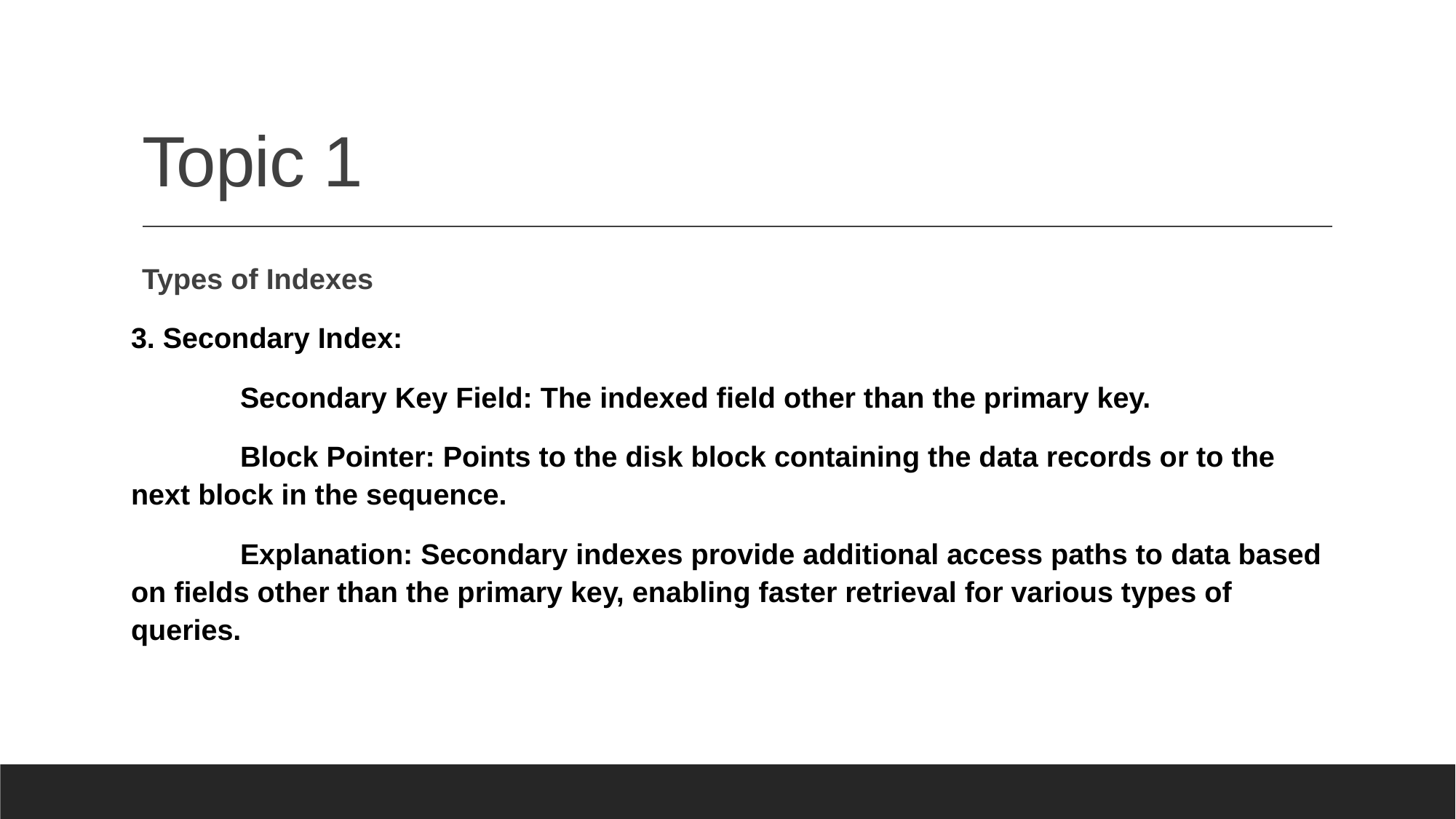

# Topic 1
Types of Indexes
3. Secondary Index:
	Secondary Key Field: The indexed field other than the primary key.
	Block Pointer: Points to the disk block containing the data records or to the next block in the sequence.
	Explanation: Secondary indexes provide additional access paths to data based on fields other than the primary key, enabling faster retrieval for various types of queries.